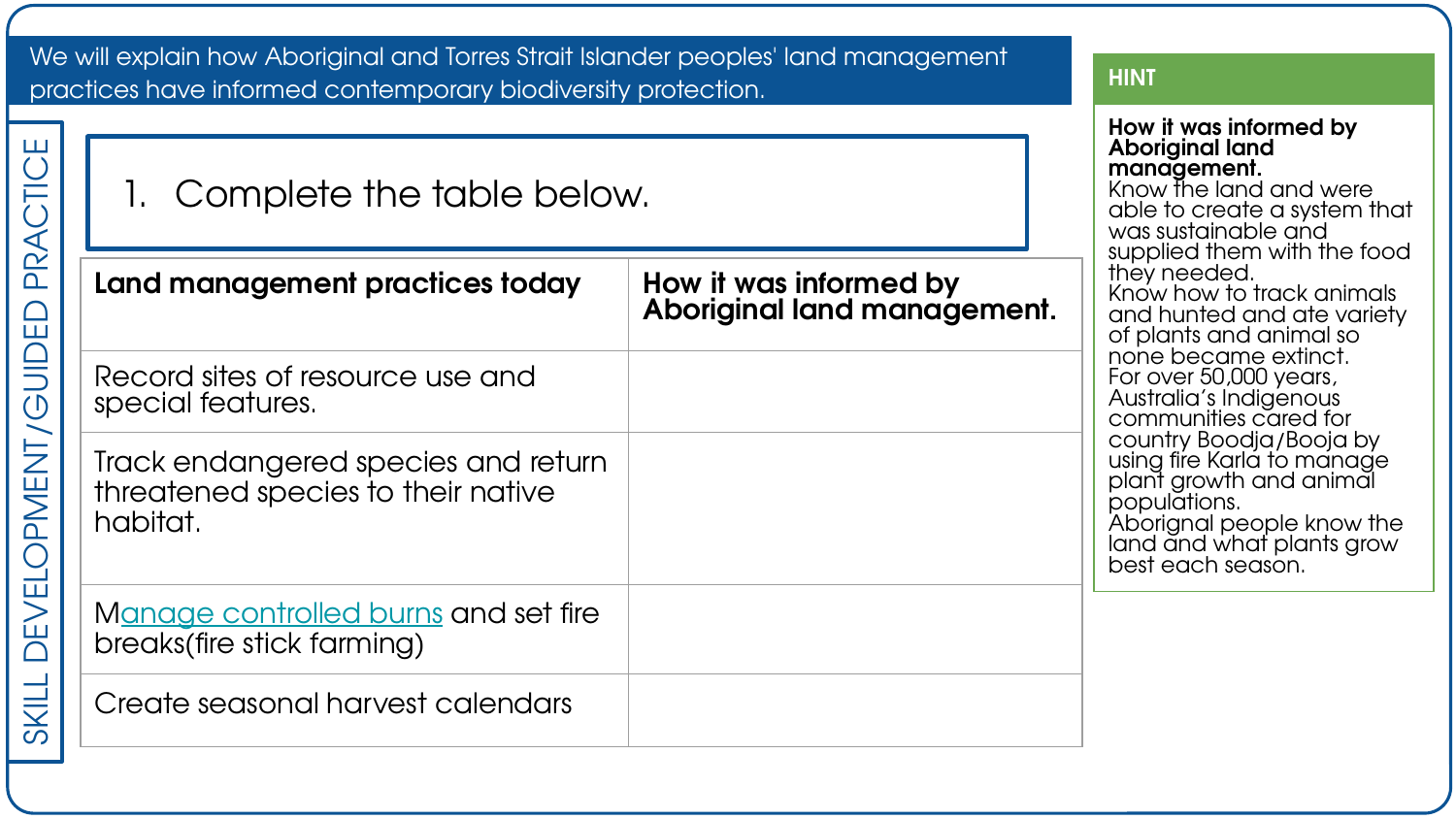

We will explain how Aboriginal and Torres Strait Islander peoples' land management practices have informed contemporary biodiversity protection.
| HINT |
| --- |
| How it was informed by Aboriginal land management. Know the land and were able to create a system that was sustainable and supplied them with the food they needed. Know how to track animals and hunted and ate variety of plants and animal so none became extinct. For over 50,000 years, Australia’s Indigenous communities cared for country Boodja/Booja by using fire Karla to manage plant growth and animal populations. Aborignal people know the land and what plants grow best each season. |
Complete the table below.
| Land management practices today | How it was informed by Aboriginal land management. |
| --- | --- |
| Record sites of resource use and special features. |  |
| Track endangered species and return threatened species to their native habitat. |  |
| Manage controlled burns and set fire breaks(fire stick farming) |  |
| Create seasonal harvest calendars |  |